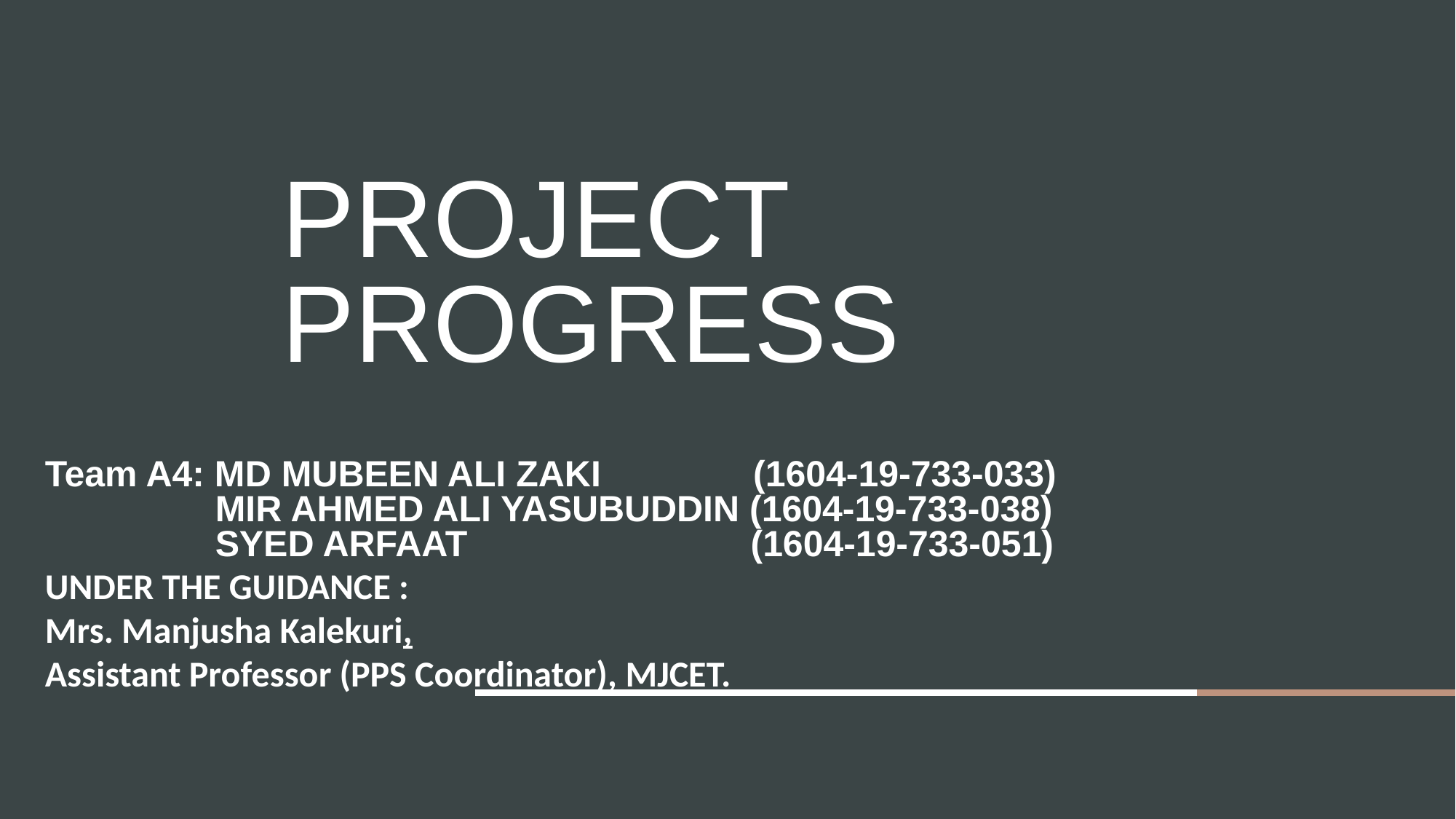

# PROject progress
Team A4: MD MUBEEN ALI ZAKI               (1604-19-733-033)
	      MIR AHMED ALI YASUBUDDIN (1604-19-733-038)
   	      SYED ARFAAT 			     (1604-19-733-051)
UNDER THE GUIDANCE :
Mrs. Manjusha Kalekuri,
Assistant Professor (PPS Coordinator), MJCET.